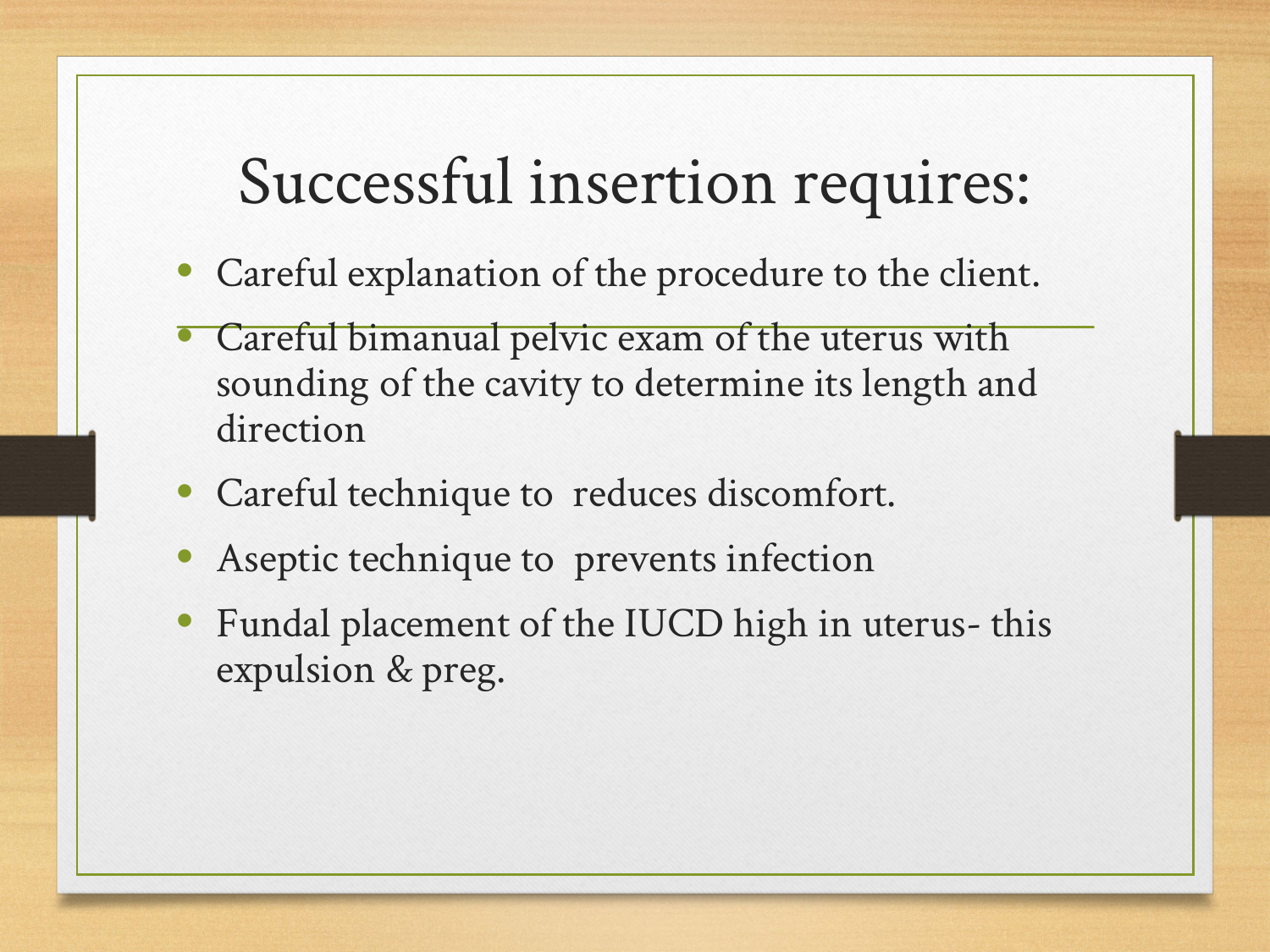

# Successful insertion requires:
Careful explanation of the procedure to the client.
Careful bimanual pelvic exam of the uterus with sounding of the cavity to determine its length and direction
Careful technique to  reduces discomfort.
Aseptic technique to  prevents infection
Fundal placement of the IUCD high in uterus- this  expulsion & preg.